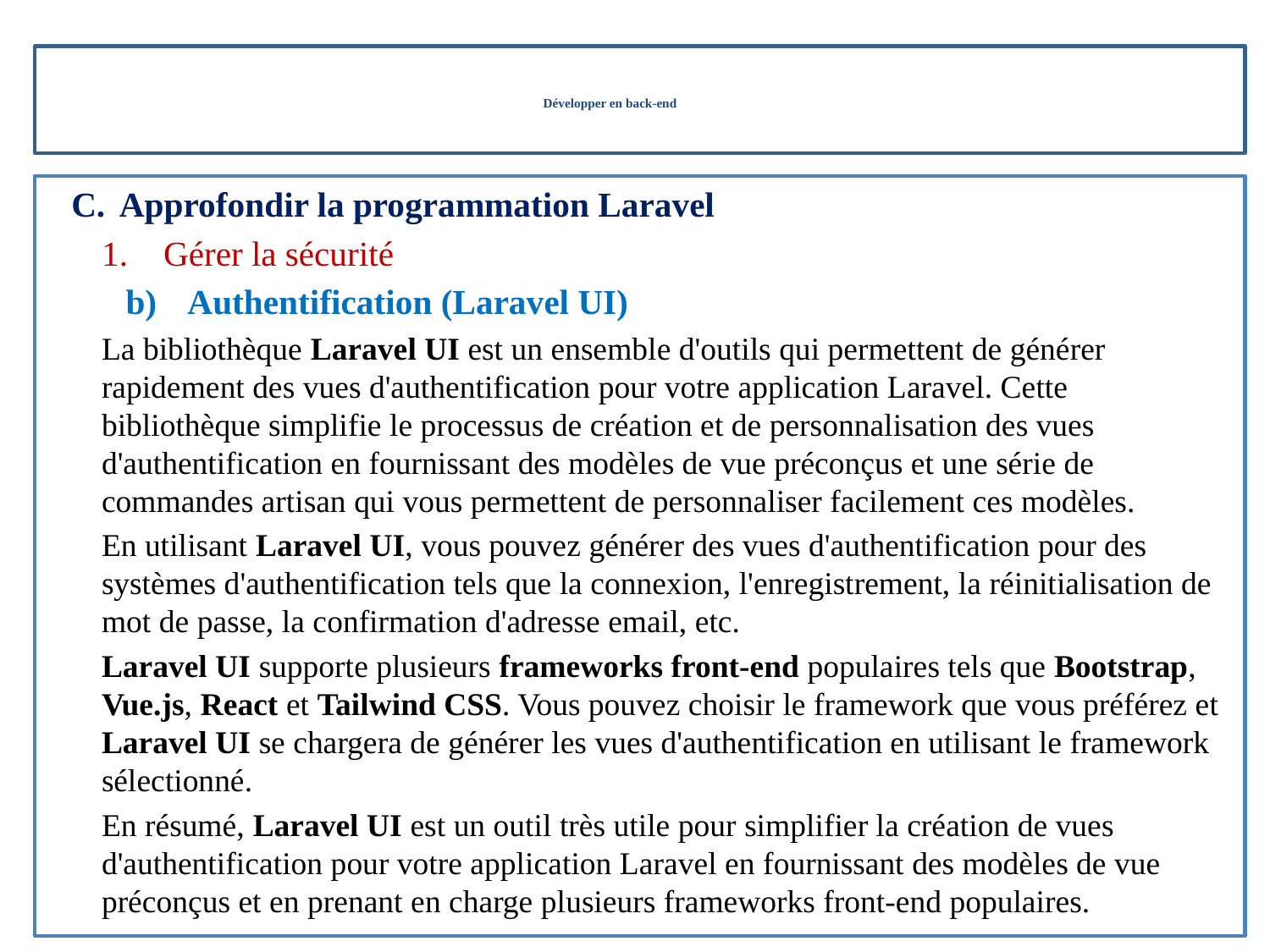

# Développer en back-end
Approfondir la programmation Laravel
Gérer la sécurité
Authentification (Laravel UI)
La bibliothèque Laravel UI est un ensemble d'outils qui permettent de générer rapidement des vues d'authentification pour votre application Laravel. Cette bibliothèque simplifie le processus de création et de personnalisation des vues d'authentification en fournissant des modèles de vue préconçus et une série de commandes artisan qui vous permettent de personnaliser facilement ces modèles.
En utilisant Laravel UI, vous pouvez générer des vues d'authentification pour des systèmes d'authentification tels que la connexion, l'enregistrement, la réinitialisation de mot de passe, la confirmation d'adresse email, etc.
Laravel UI supporte plusieurs frameworks front-end populaires tels que Bootstrap, Vue.js, React et Tailwind CSS. Vous pouvez choisir le framework que vous préférez et Laravel UI se chargera de générer les vues d'authentification en utilisant le framework sélectionné.
En résumé, Laravel UI est un outil très utile pour simplifier la création de vues d'authentification pour votre application Laravel en fournissant des modèles de vue préconçus et en prenant en charge plusieurs frameworks front-end populaires.